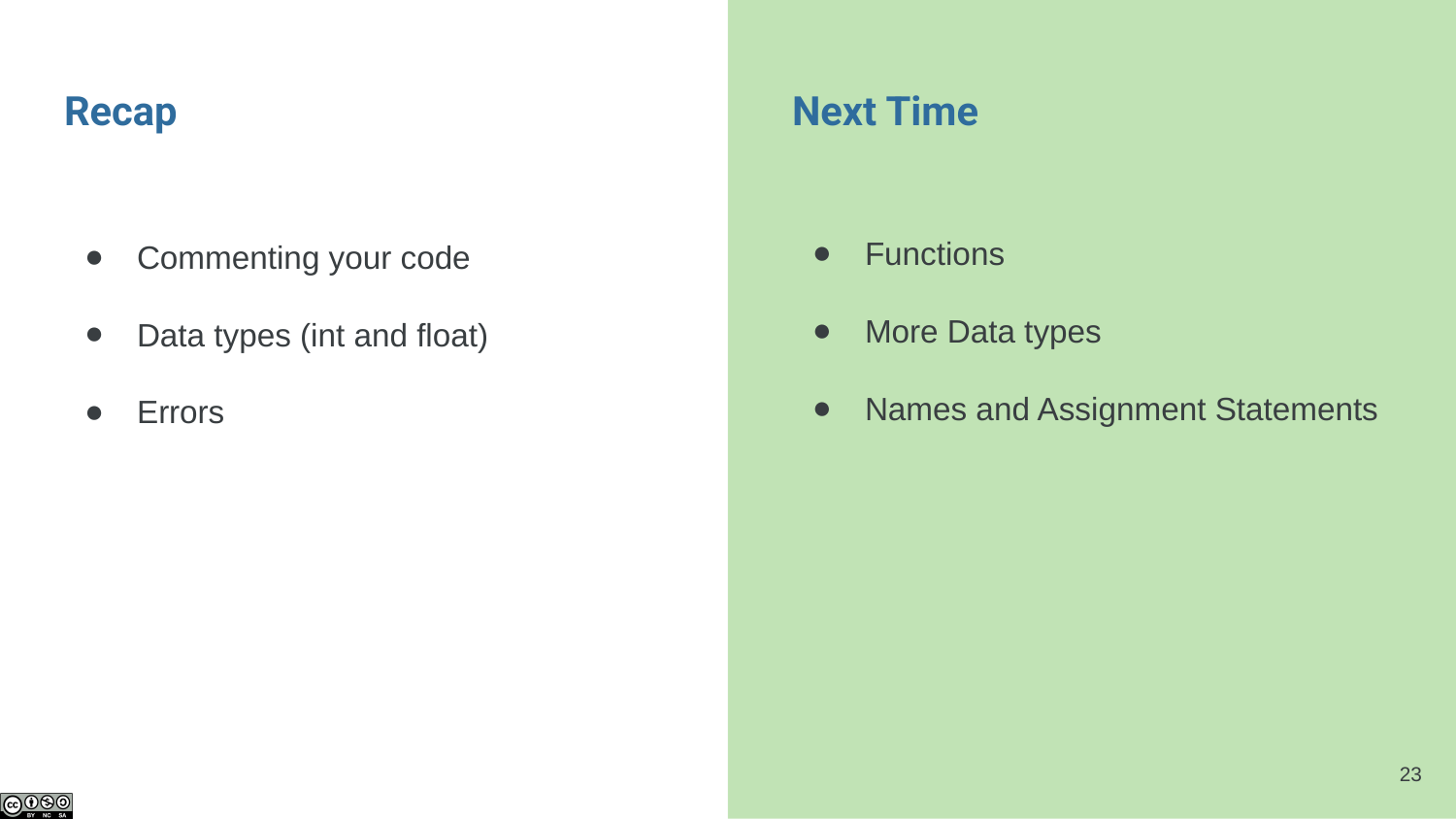

# Recap
Next Time
Functions
More Data types
Names and Assignment Statements
Commenting your code
Data types (int and float)
Errors
23